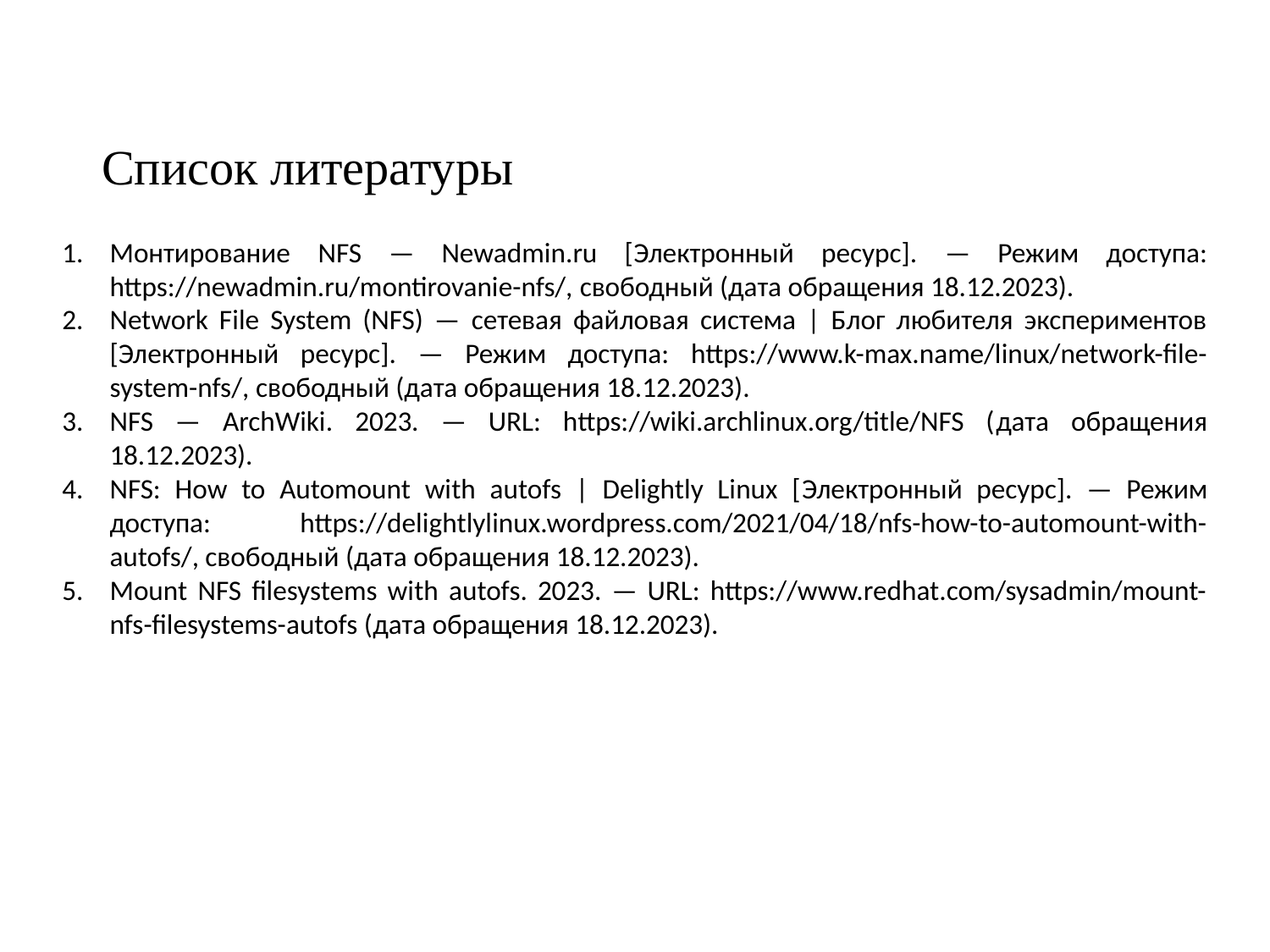

Список литературы
Монтирование NFS — Newadmin.ru [Электронный ресурс]. — Режим доступа: https://newadmin.ru/montirovanie-nfs/, свободный (дата обращения 18.12.2023).
Network File System (NFS) — сетевая файловая система | Блог любителя экспериментов [Электронный ресурс]. — Режим доступа: https://www.k-max.name/linux/network-file-system-nfs/, свободный (дата обращения 18.12.2023).
NFS — ArchWiki. 2023. — URL: https://wiki.archlinux.org/title/NFS (дата обращения 18.12.2023).
NFS: How to Automount with autofs | Delightly Linux [Электронный ресурс]. — Режим доступа: https://delightlylinux.wordpress.com/2021/04/18/nfs-how-to-automount-with-autofs/, свободный (дата обращения 18.12.2023).
Mount NFS filesystems with autofs. 2023. — URL: https://www.redhat.com/sysadmin/mount-nfs-filesystems-autofs (дата обращения 18.12.2023).